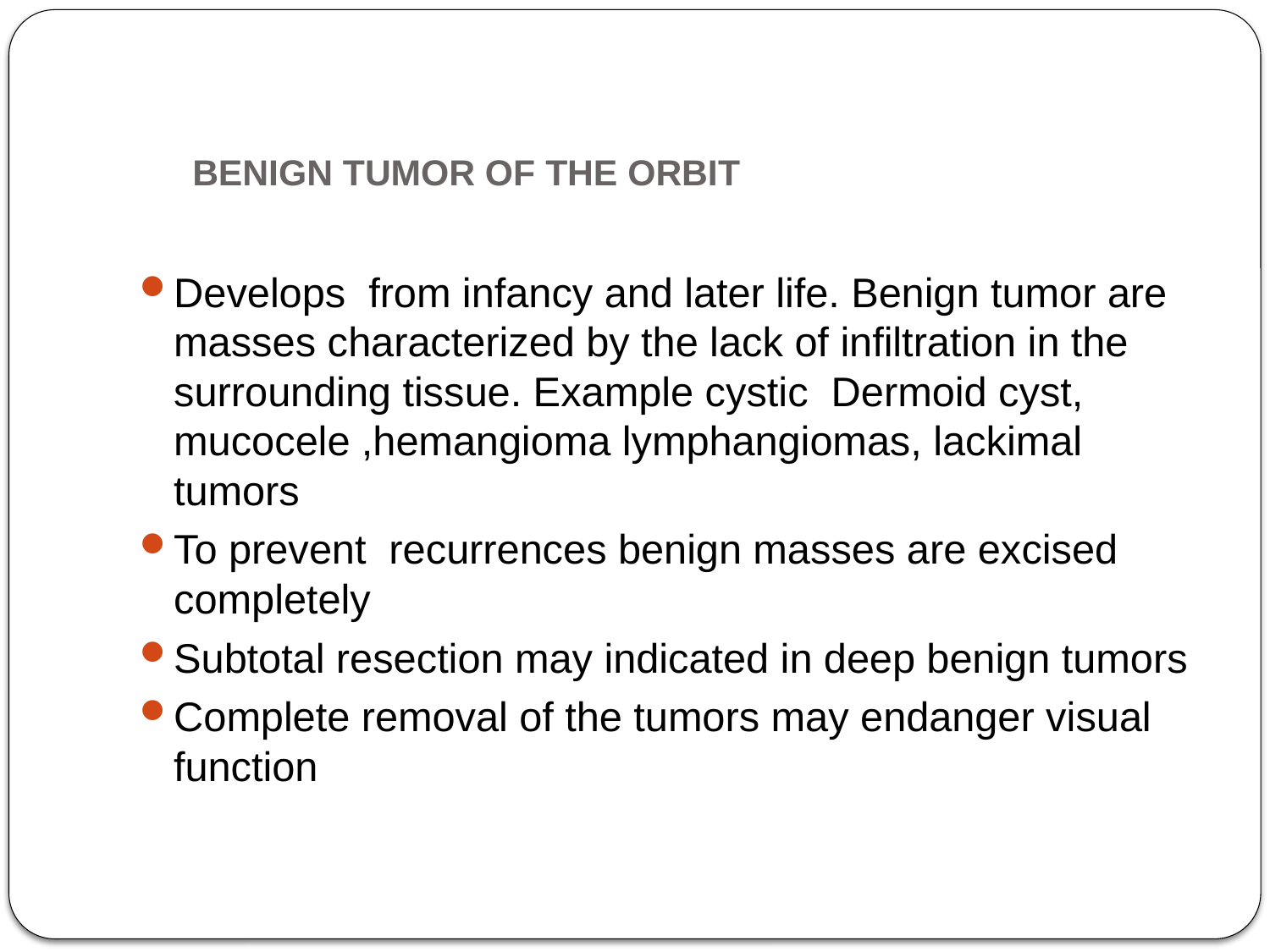

# BENIGN TUMOR OF THE ORBIT

Develops  from infancy and later life. Benign tumor are masses characterized by the lack of infiltration in the surrounding tissue. Example cystic  Dermoid cyst, mucocele ,hemangioma lymphangiomas, lackimal tumors
To prevent  recurrences benign masses are excised  completely
Subtotal resection may indicated in deep benign tumors
Complete removal of the tumors may endanger visual function